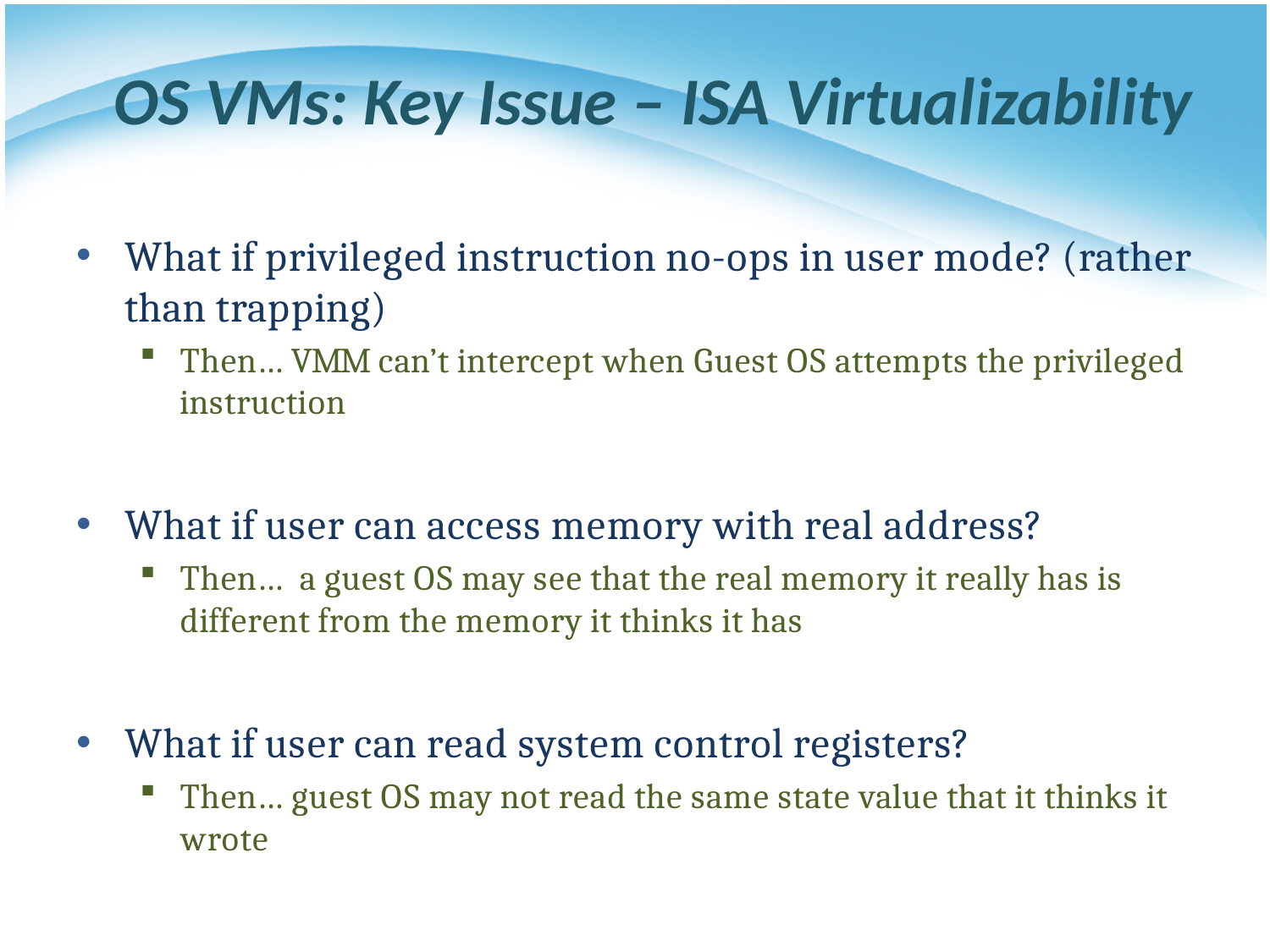

# OS VMs: Key Issue – ISA Virtualizability
What if privileged instruction no-ops in user mode? (rather than trapping)
Then… VMM can’t intercept when Guest OS attempts the privileged instruction

What if user can access memory with real address?
Then…  a guest OS may see that the real memory it really has is different from the memory it thinks it has

What if user can read system control registers?
Then… guest OS may not read the same state value that it thinks it wrote